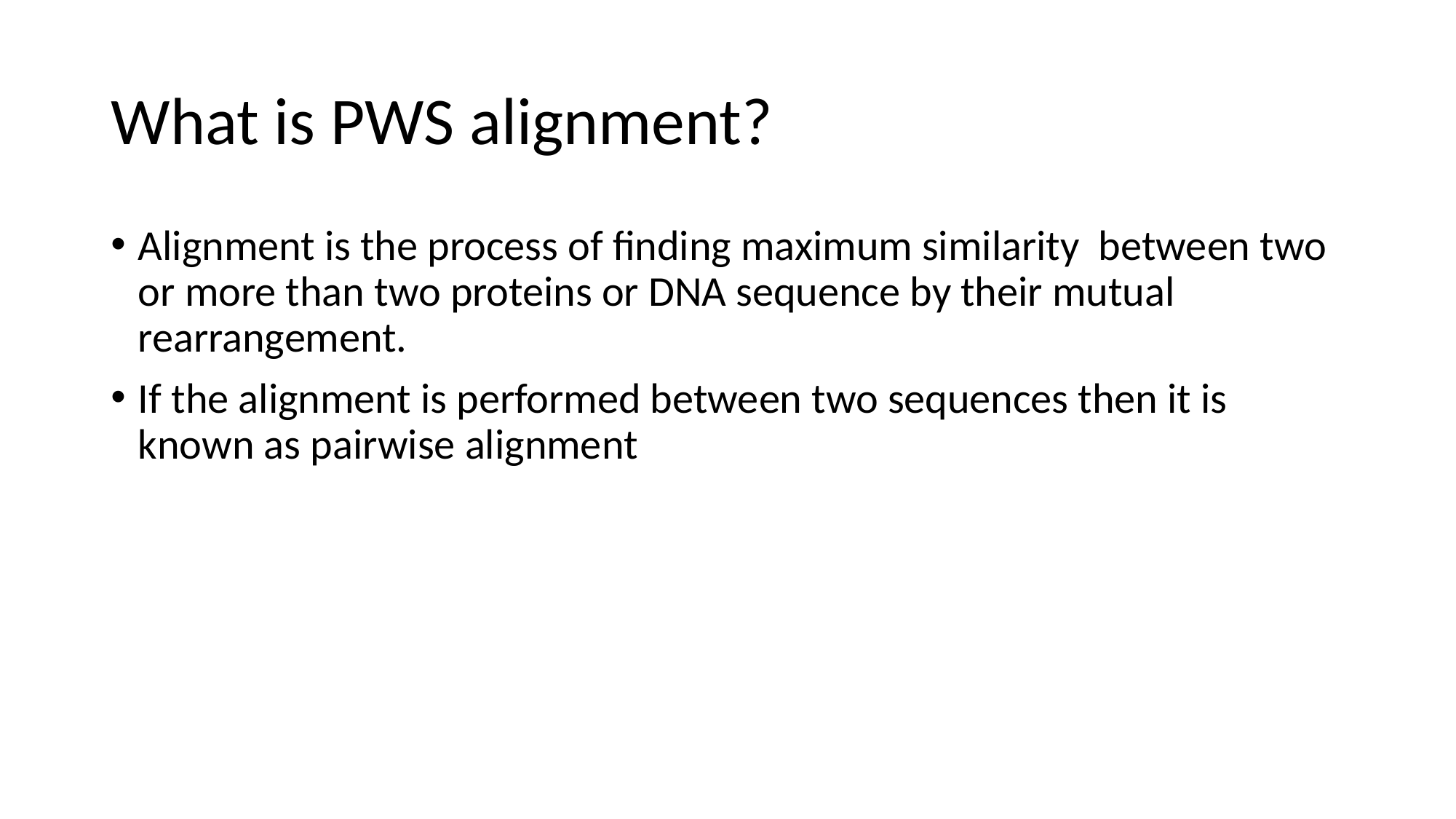

# What is PWS alignment?
Alignment is the process of finding maximum similarity  between two or more than two proteins or DNA sequence by their mutual rearrangement.
If the alignment is performed between two sequences then it is known as pairwise alignment